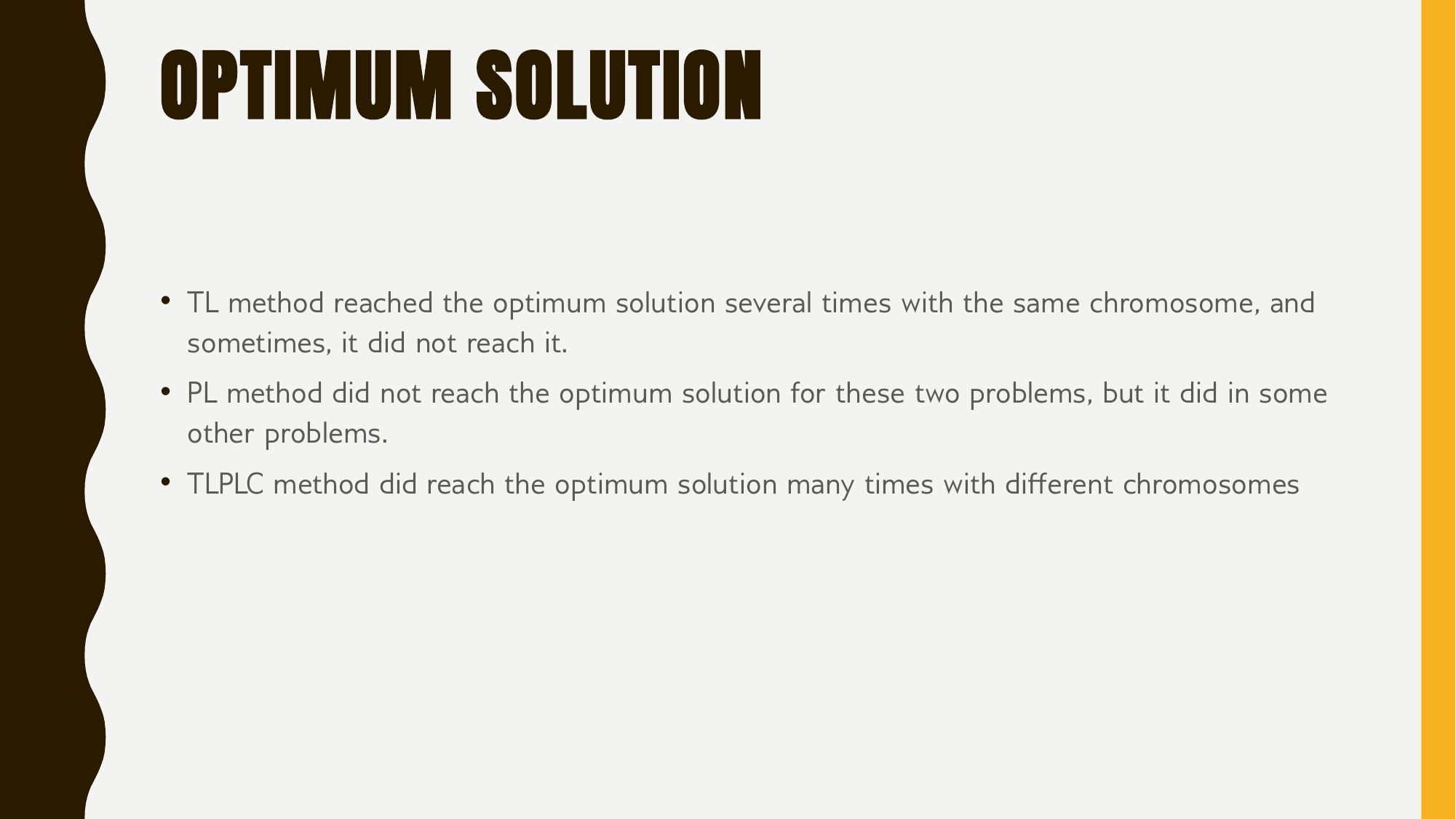

# Optimum solution
TL method reached the optimum solution several times with the same chromosome, and sometimes, it did not reach it.
PL method did not reach the optimum solution for these two problems, but it did in some other problems.
TLPLC method did reach the optimum solution many times with different chromosomes